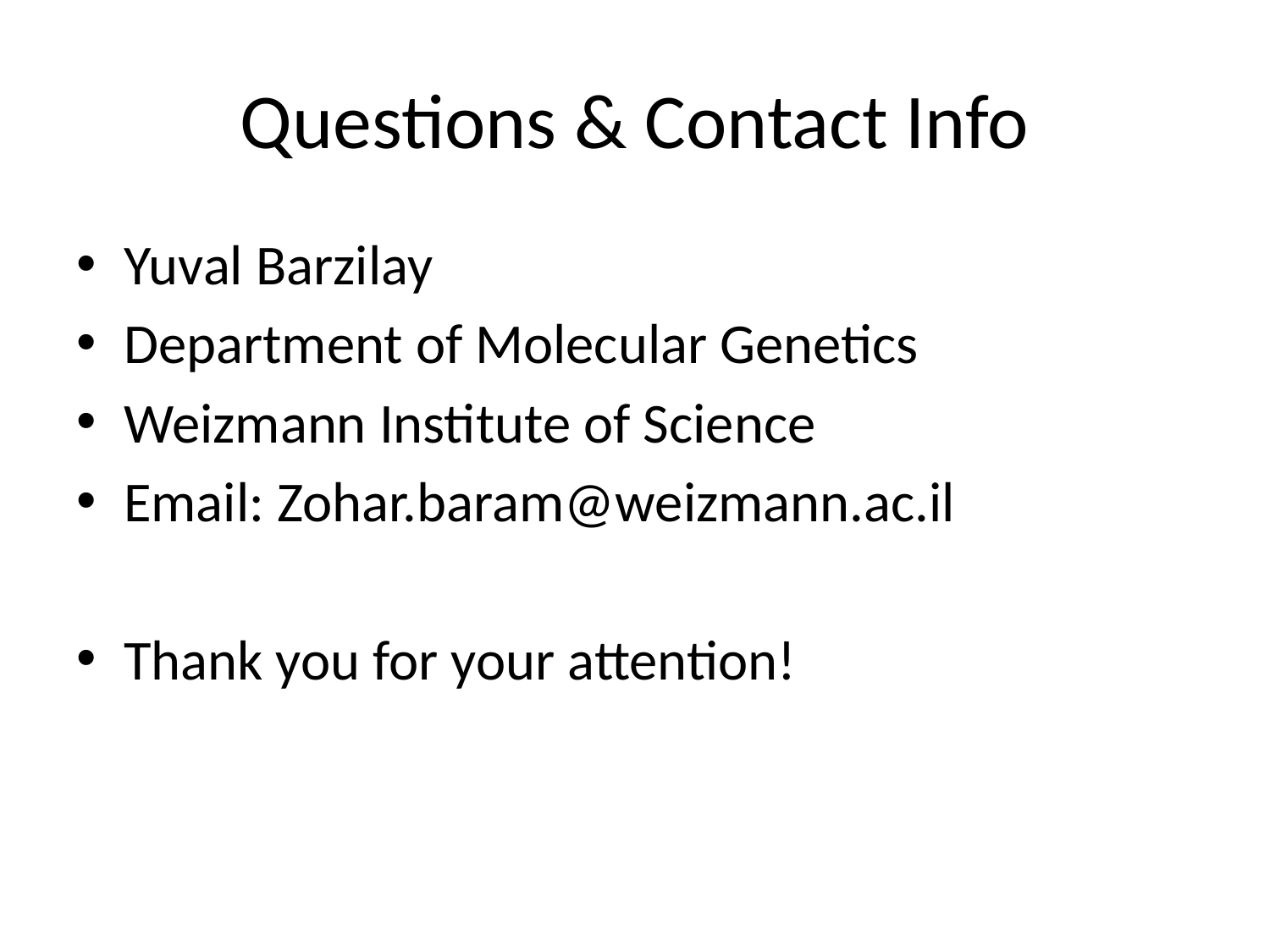

# Questions & Contact Info
Yuval Barzilay
Department of Molecular Genetics
Weizmann Institute of Science
Email: Zohar.baram@weizmann.ac.il

Thank you for your attention!